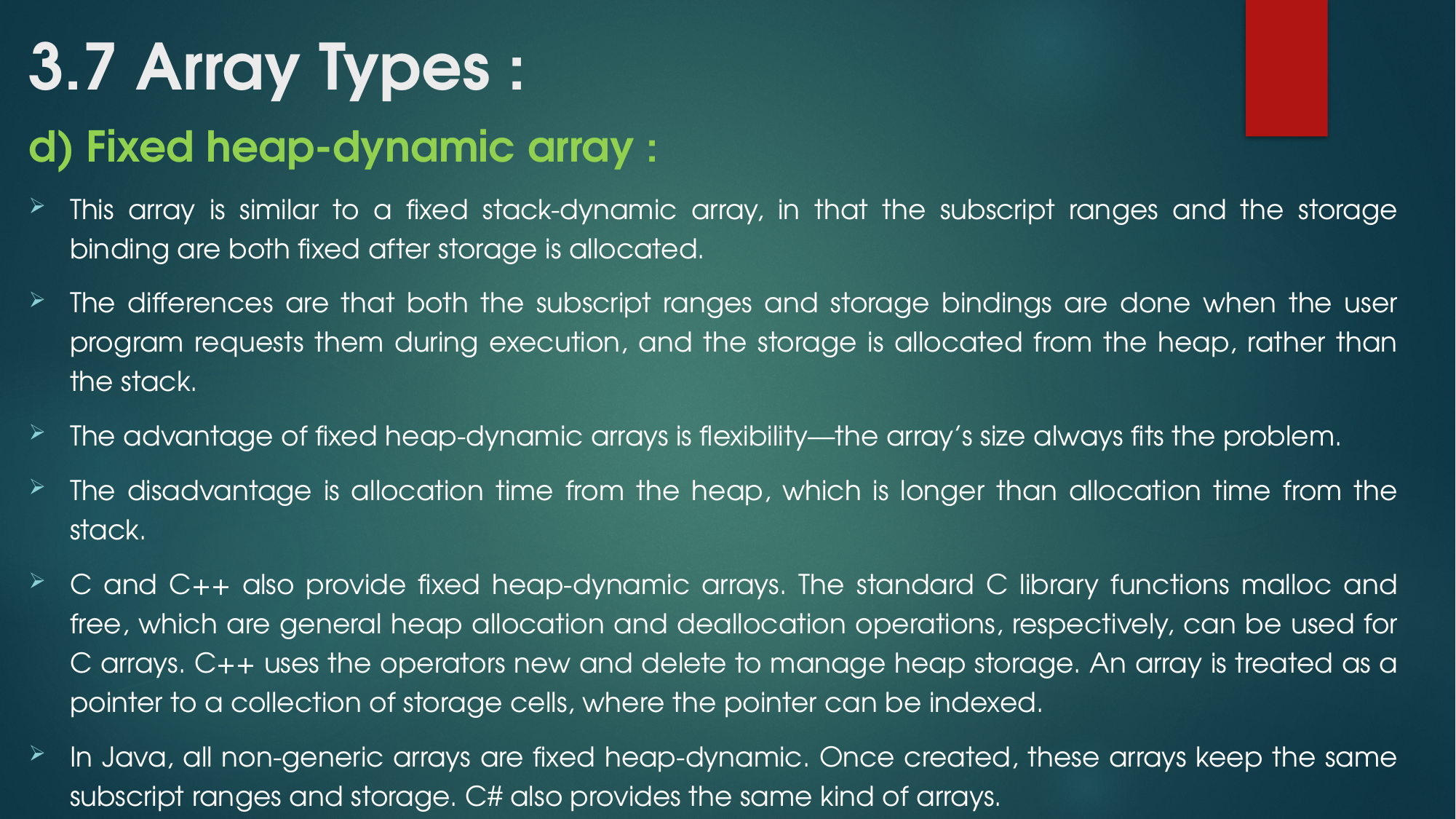

# 3.7 Array Types :
d) Fixed heap-dynamic array :
This array is similar to a fixed stack-dynamic array, in that the subscript ranges and the storage binding are both fixed after storage is allocated.
The differences are that both the subscript ranges and storage bindings are done when the user program requests them during execution, and the storage is allocated from the heap, rather than the stack.
The advantage of fixed heap-dynamic arrays is flexibility—the array’s size always fits the problem.
The disadvantage is allocation time from the heap, which is longer than allocation time from the stack.
C and C++ also provide fixed heap-dynamic arrays. The standard C library functions malloc and free, which are general heap allocation and deallocation operations, respectively, can be used for C arrays. C++ uses the operators new and delete to manage heap storage. An array is treated as a pointer to a collection of storage cells, where the pointer can be indexed.
In Java, all non-generic arrays are fixed heap-dynamic. Once created, these arrays keep the same subscript ranges and storage. C# also provides the same kind of arrays.